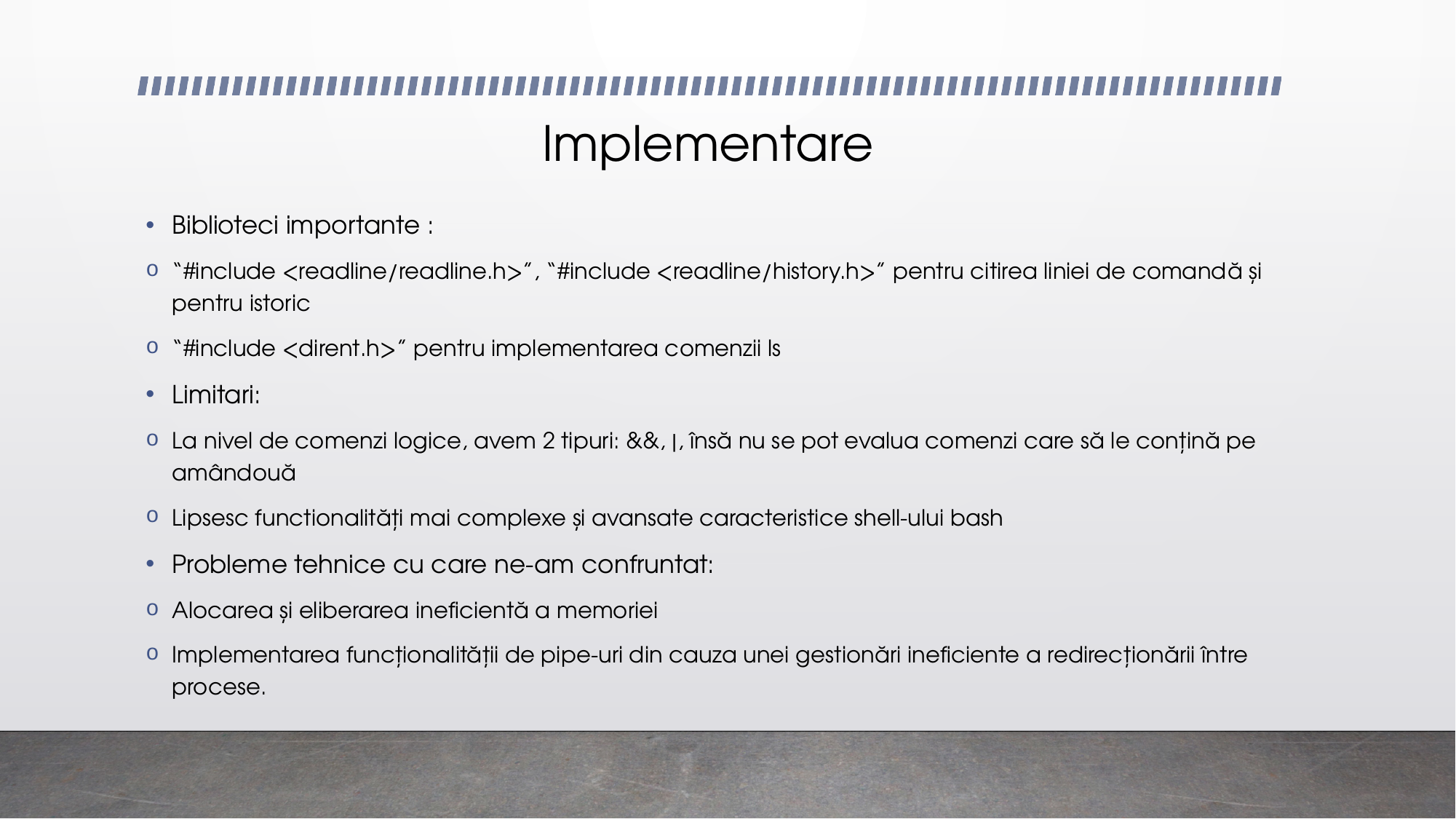

# Implementare
Biblioteci importante :
“#include <readline/readline.h>”, “#include <readline/history.h>” pentru citirea liniei de comandă și pentru istoric
“#include <dirent.h>” pentru implementarea comenzii ls
Limitari:
La nivel de comenzi logice, avem 2 tipuri: &&, |, însă nu se pot evalua comenzi care să le conțină pe amândouă
Lipsesc functionalități mai complexe și avansate caracteristice shell-ului bash
Probleme tehnice cu care ne-am confruntat:
Alocarea și eliberarea ineficientă a memoriei
Implementarea funcționalității de pipe-uri din cauza unei gestionări ineficiente a redirecționării între procese.